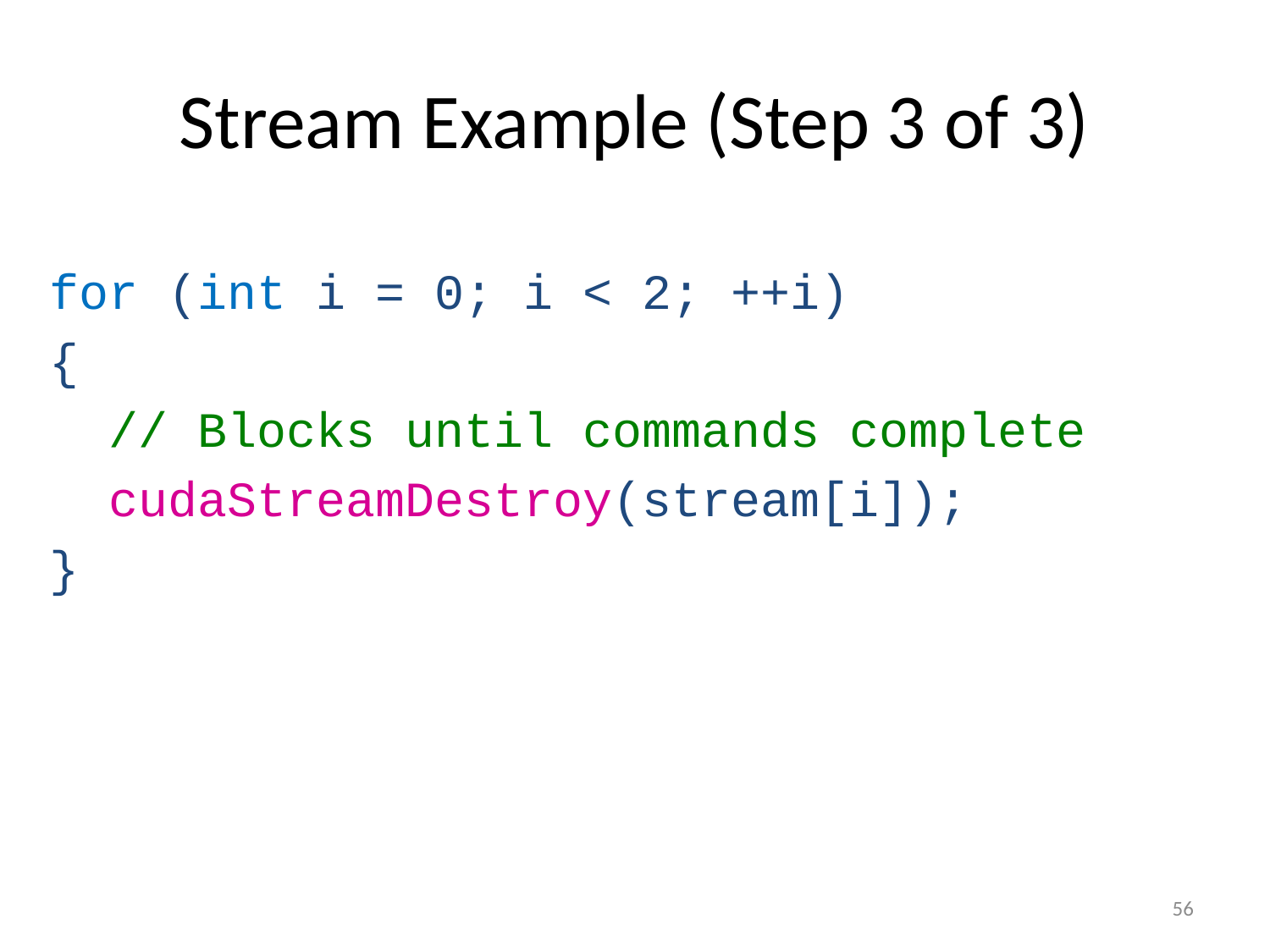

# Stream Example (Step 3 of 3)
for (int i = 0; i < 2; ++i)
{
  // Blocks until commands complete
  cudaStreamDestroy(stream[i]);
}
56